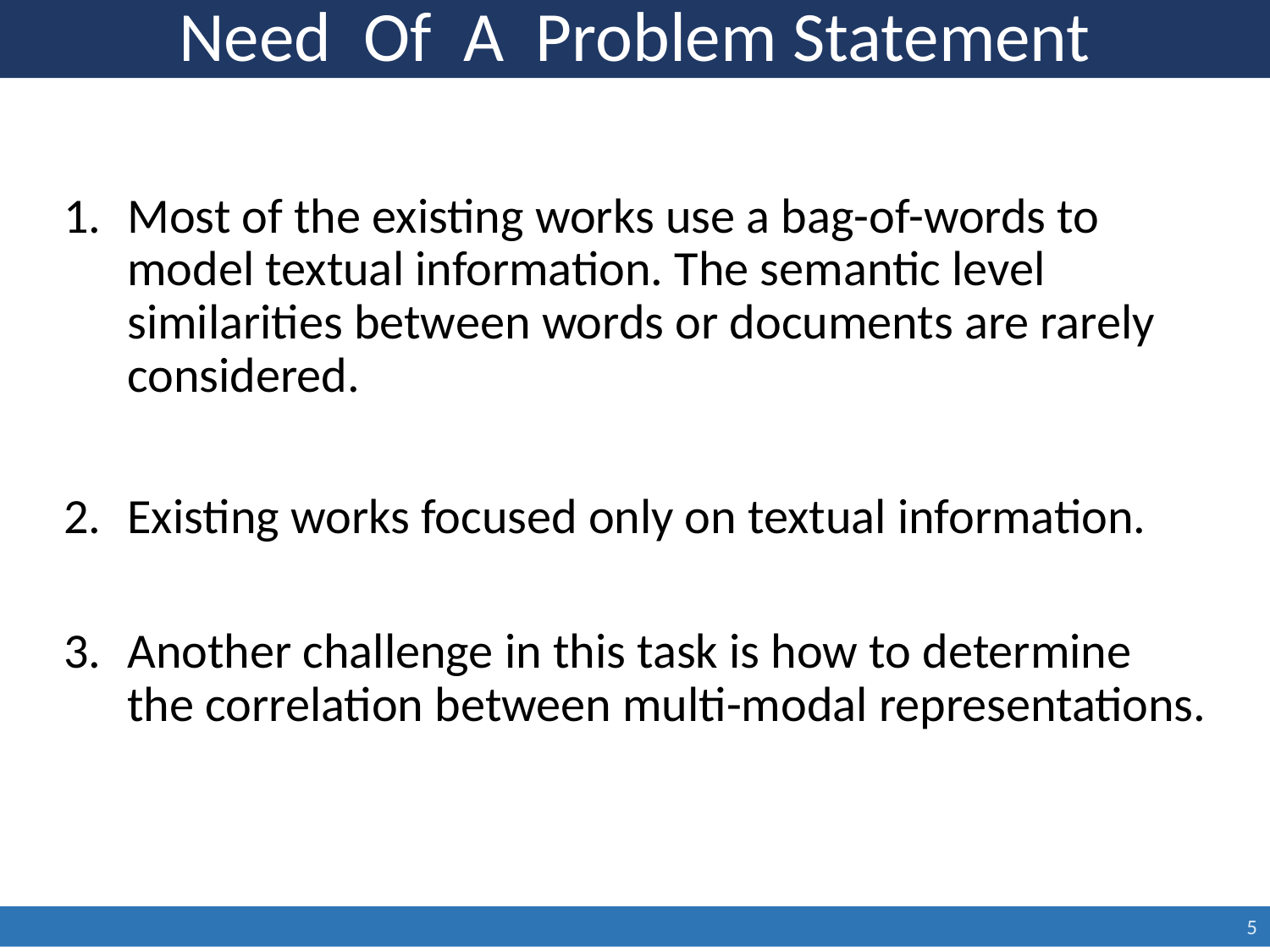

# Need  Of  A  Problem Statement

Most of the existing works use a bag-of-words to model textual information. The semantic level similarities between words or documents are rarely considered.

Existing works focused only on textual information.

Another challenge in this task is how to determine the correlation between multi-modal representations.

5